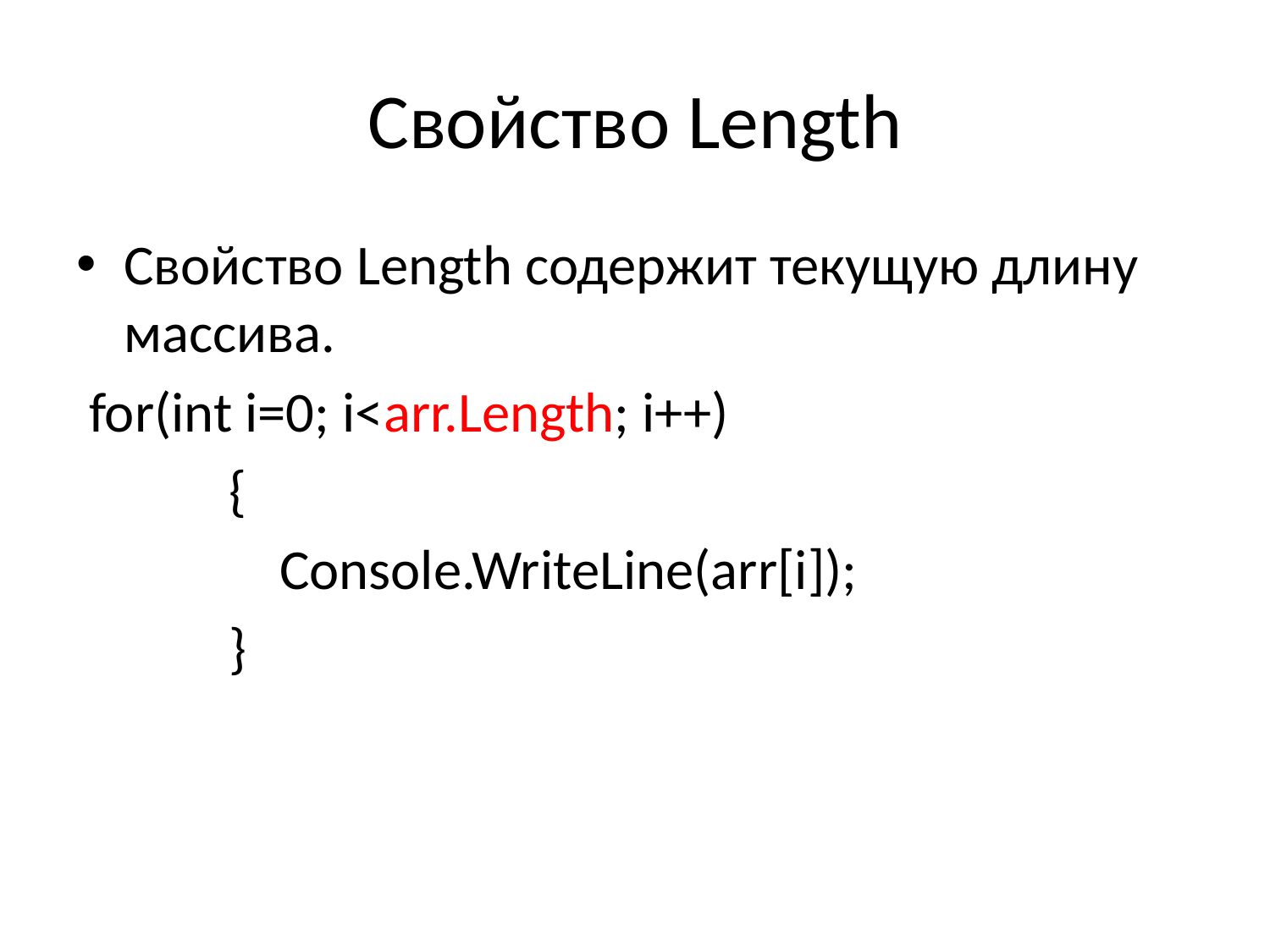

# Свойство Length
Свойство Length содержит текущую длину массива.
 for(int i=0; i<arr.Length; i++)
            {
                Console.WriteLine(arr[i]);
            }